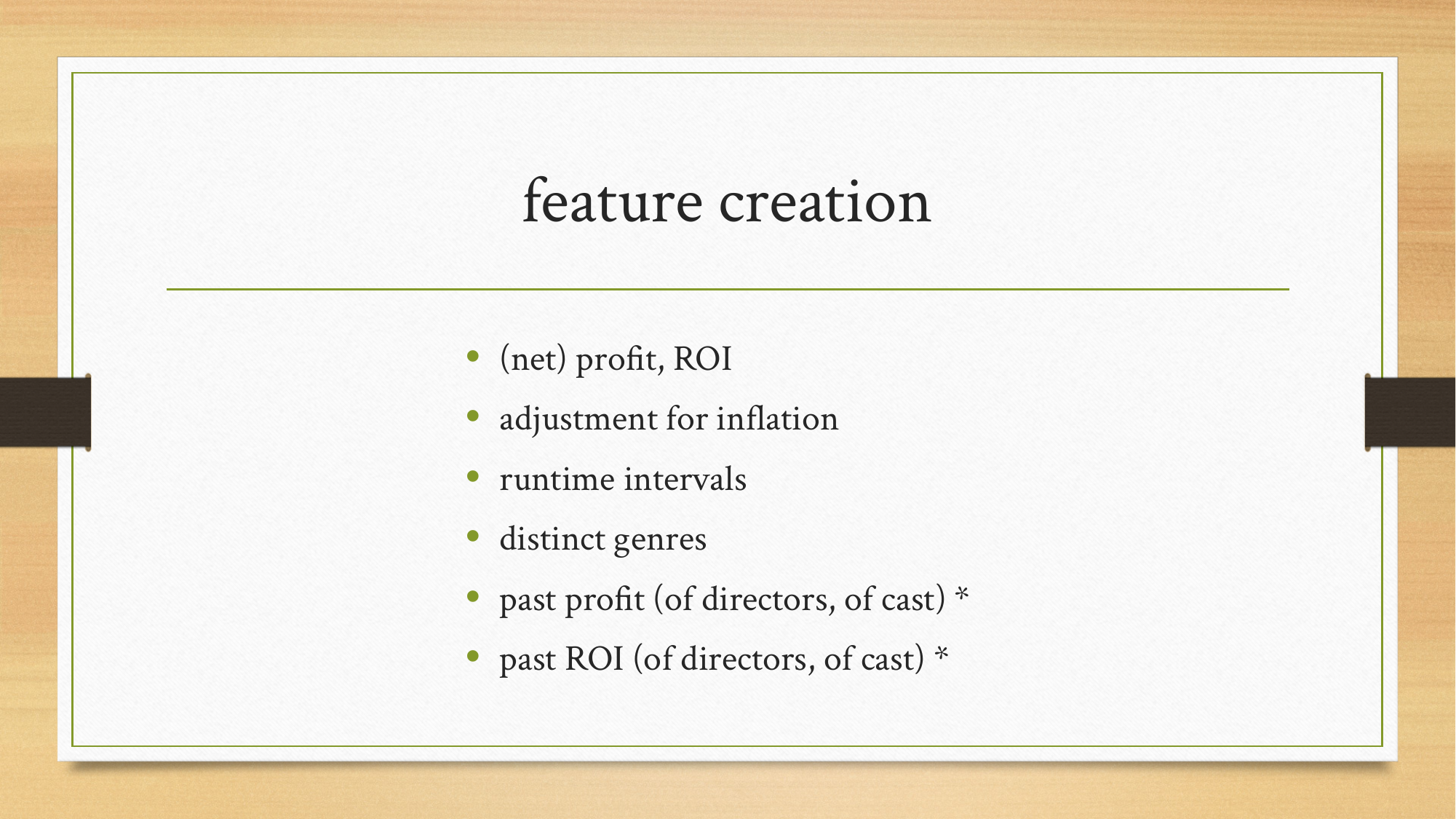

# feature creation
(net) profit, ROI
adjustment for inflation
runtime intervals
distinct genres
past profit (of directors, of cast) *
past ROI (of directors, of cast) *